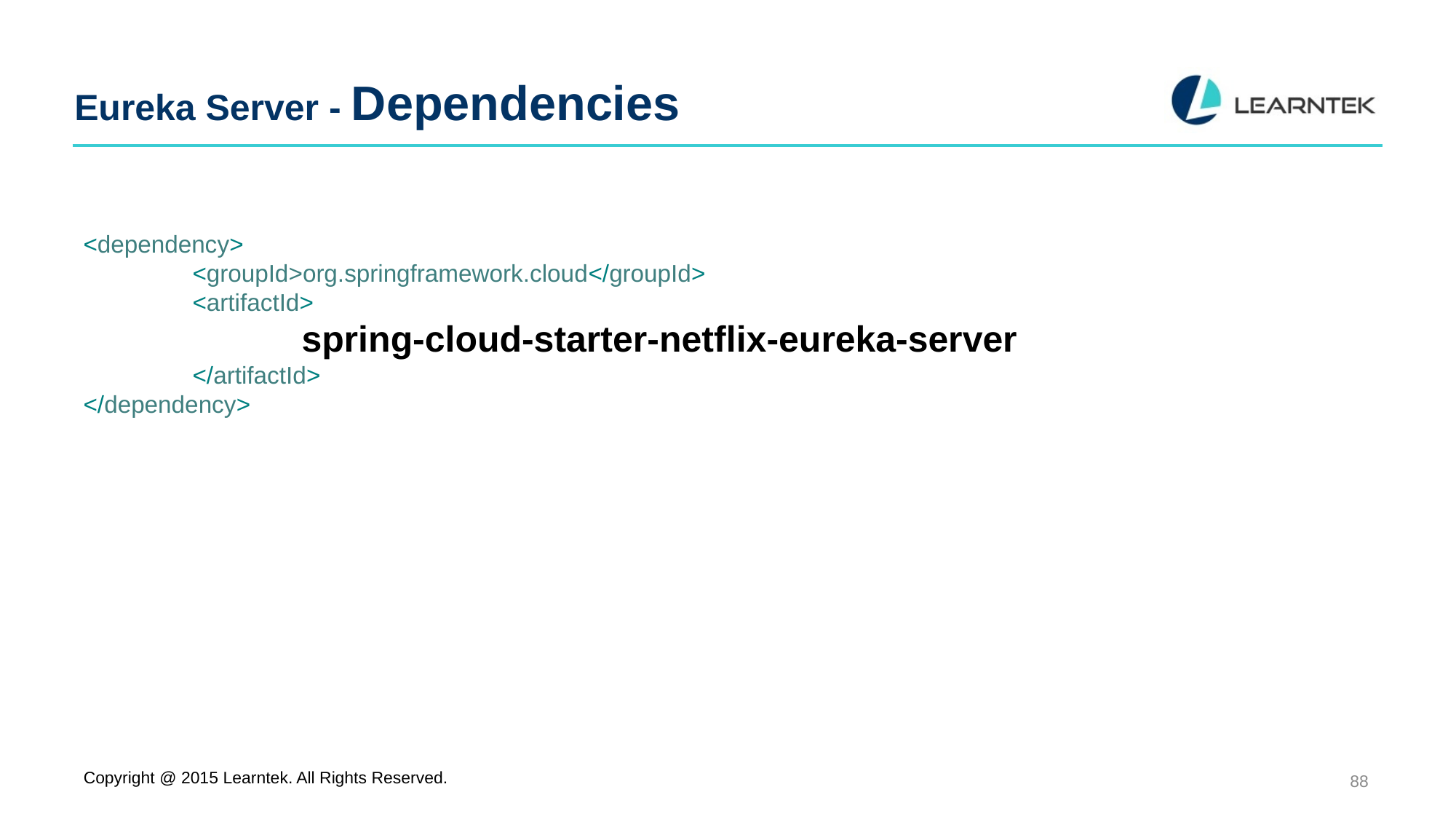

# Eureka Server - Dependencies
<dependency>
	<groupId>org.springframework.cloud</groupId>
	<artifactId>
		spring-cloud-starter-netflix-eureka-server
	</artifactId>
</dependency>
Copyright @ 2015 Learntek. All Rights Reserved.
88